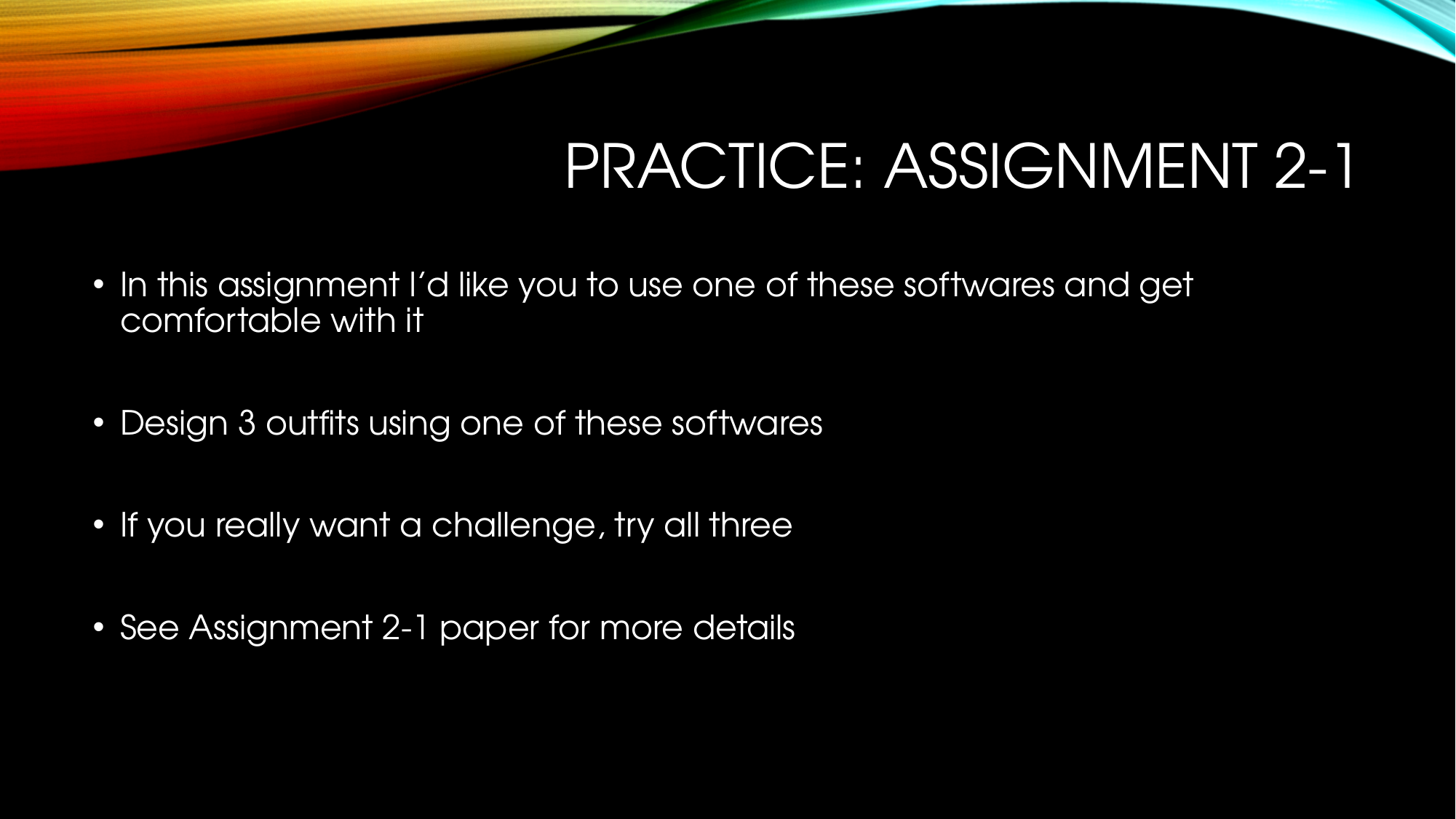

# Practice: Assignment 2-1
In this assignment I’d like you to use one of these softwares and get comfortable with it

Design 3 outfits using one of these softwares

If you really want a challenge, try all three

See Assignment 2-1 paper for more details